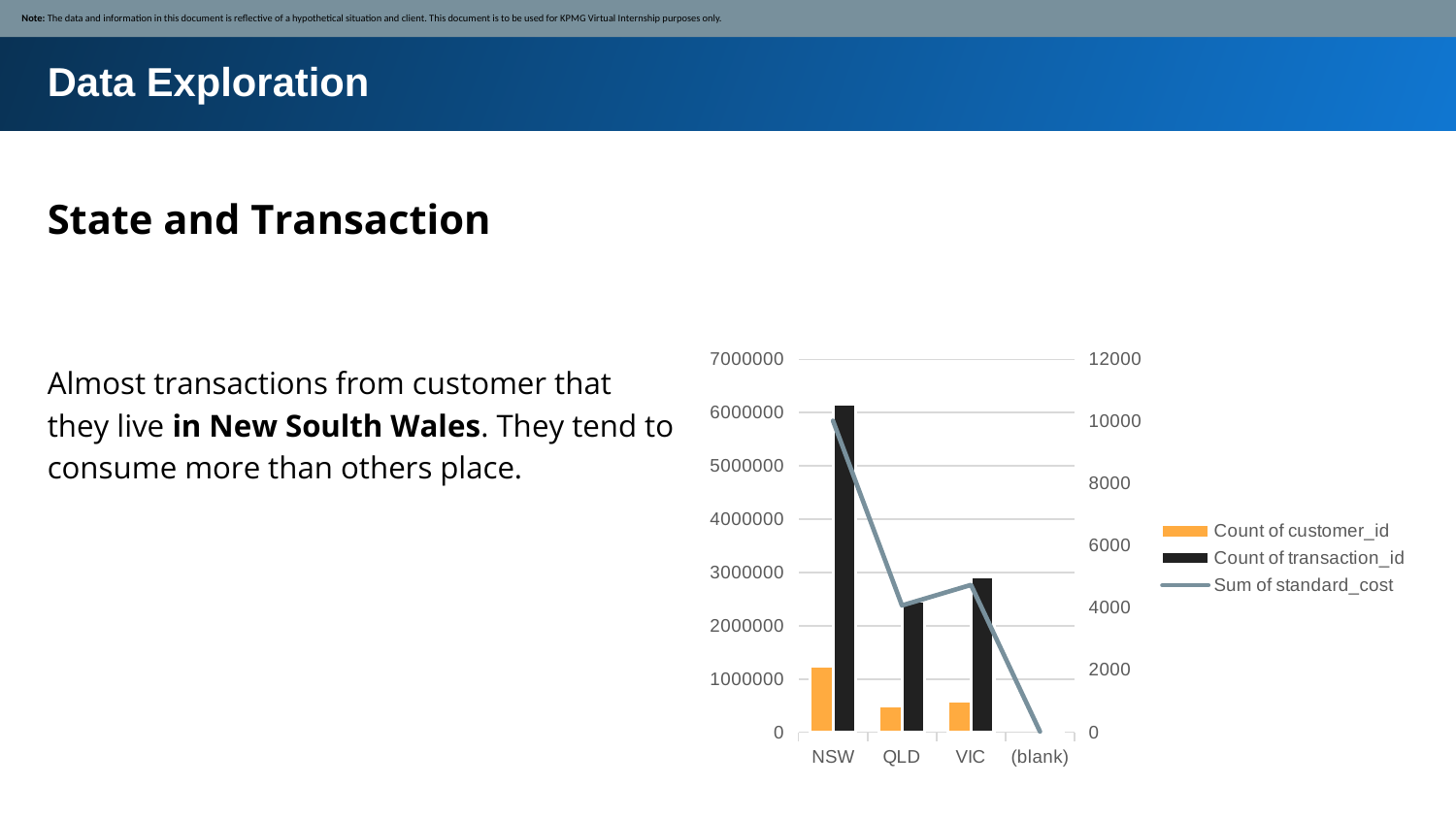

Note: The data and information in this document is reflective of a hypothetical situation and client. This document is to be used for KPMG Virtual Internship purposes only.
Data Exploration
State and Transaction

### Chart

| Category | Count of customer_id | Count of transaction_id | Sum of standard_cost |
|---|---|---|---|
| NSW | 2140.0 | 10563.0 | 5847819.919999961 |
| QLD | 838.0 | 4222.0 | 2381616.449999974 |
| VIC | 1021.0 | 4988.0 | 2766151.959999976 |
| (blank) | None | 30.0 | 15809.445028099999 |
Almost transactions from customer that they live in New Soulth Wales. They tend to consume more than others place.